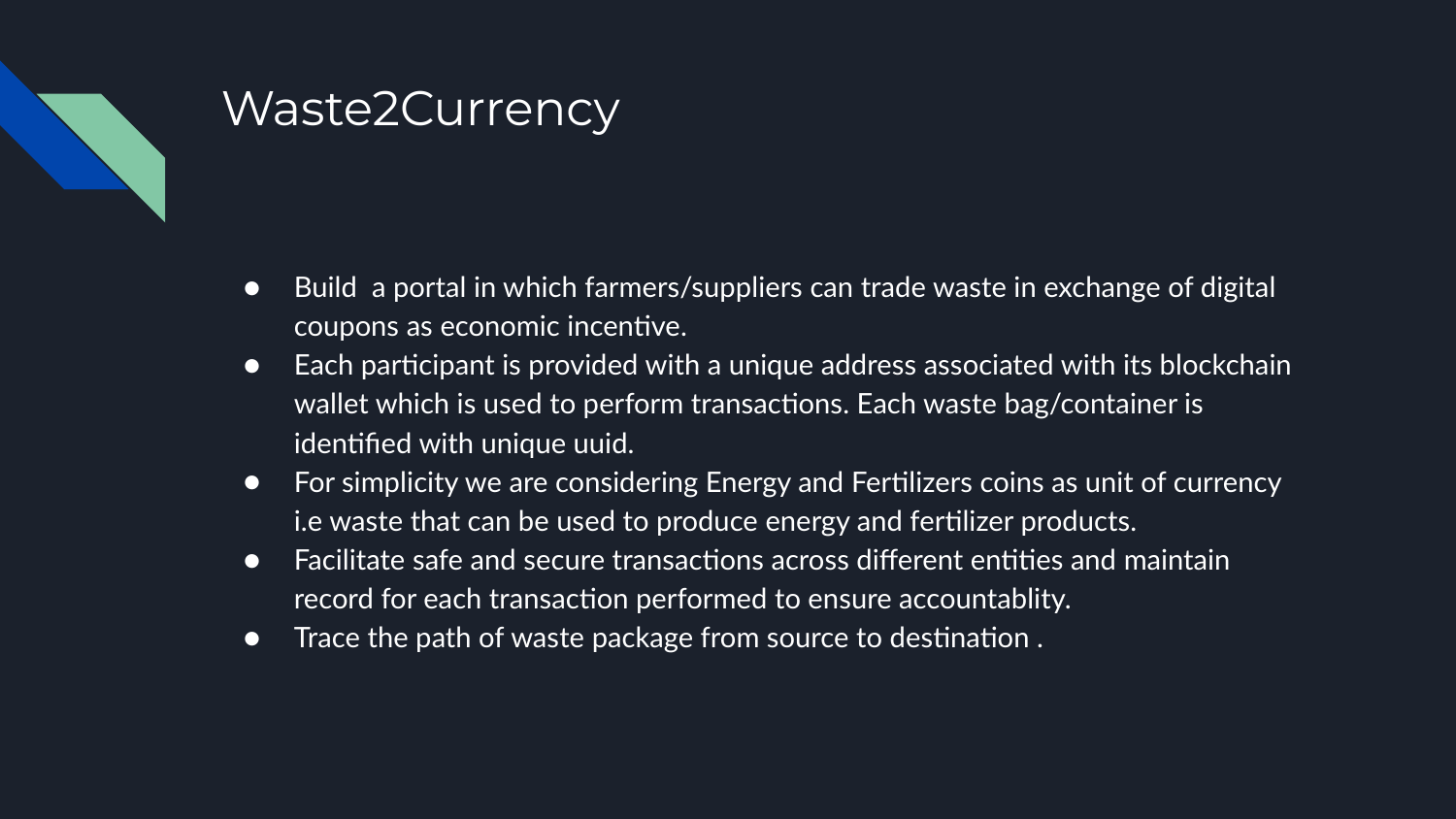

# Waste2Currency
Build  a portal in which farmers/suppliers can trade waste in exchange of digital coupons as economic incentive.
Each participant is provided with a unique address associated with its blockchain wallet which is used to perform transactions. Each waste bag/container is identified with unique uuid.
For simplicity we are considering Energy and Fertilizers coins as unit of currency i.e waste that can be used to produce energy and fertilizer products.
Facilitate safe and secure transactions across different entities and maintain record for each transaction performed to ensure accountablity.
Trace the path of waste package from source to destination .